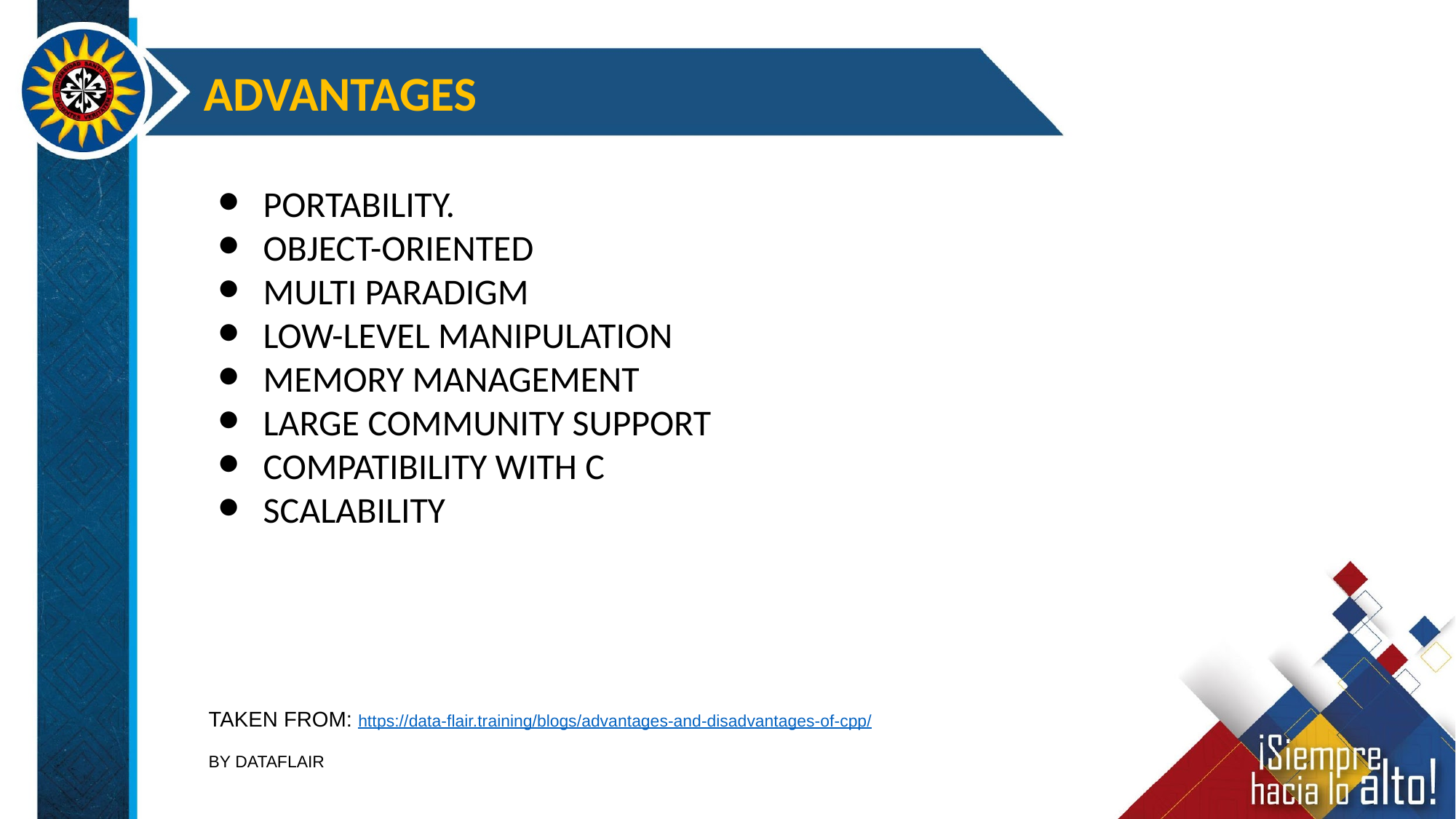

ADVANTAGES
PORTABILITY.
OBJECT-ORIENTED
MULTI PARADIGM
LOW-LEVEL MANIPULATION
MEMORY MANAGEMENT
LARGE COMMUNITY SUPPORT
COMPATIBILITY WITH C
SCALABILITY

TAKEN FROM: https://data-flair.training/blogs/advantages-and-disadvantages-of-cpp/

BY DATAFLAIR